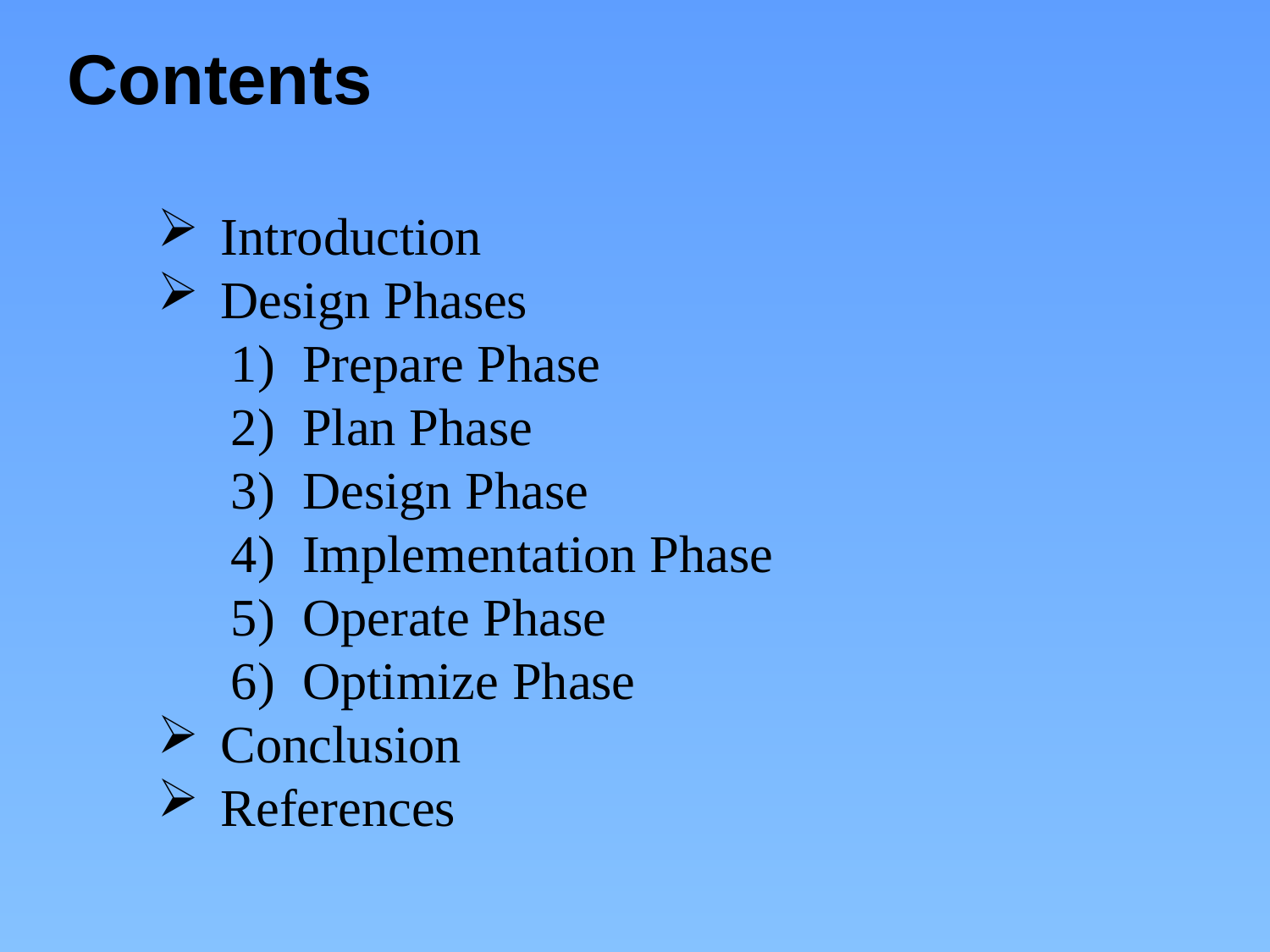

Contents
Introduction
Design Phases
Prepare Phase
Plan Phase
Design Phase
Implementation Phase
Operate Phase
Optimize Phase
Conclusion
References